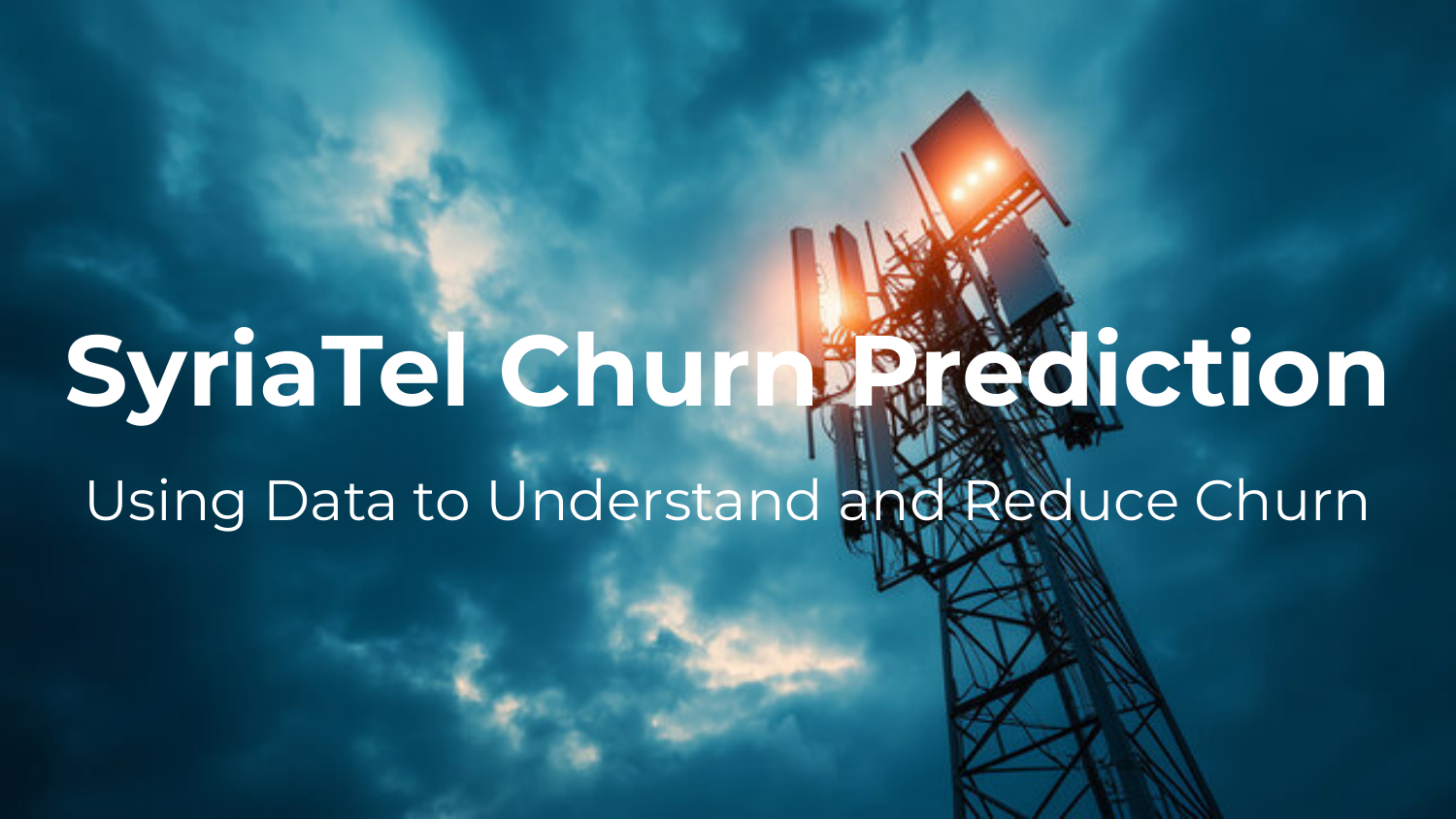

# SyriaTel Churn Prediction
Using Data to Understand and Reduce Churn